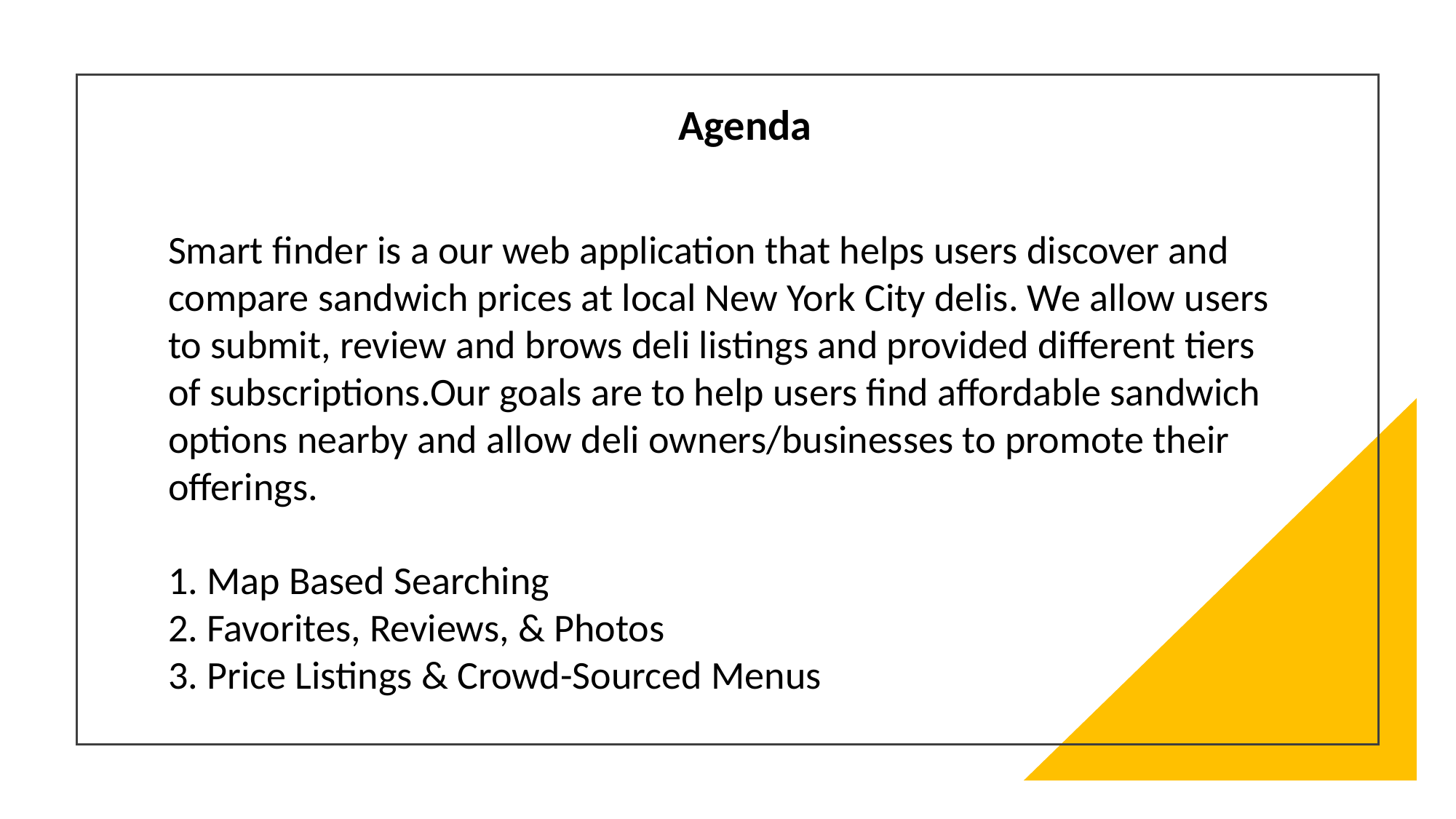

Agenda
Smart finder is a our web application that helps users discover and compare sandwich prices at local New York City delis. We allow users to submit, review and brows deli listings and provided different tiers of subscriptions.Our goals are to help users find affordable sandwich options nearby and allow deli owners/businesses to promote their offerings.
1. Map Based Searching
2. Favorites, Reviews, & Photos
3. Price Listings & Crowd-Sourced Menus